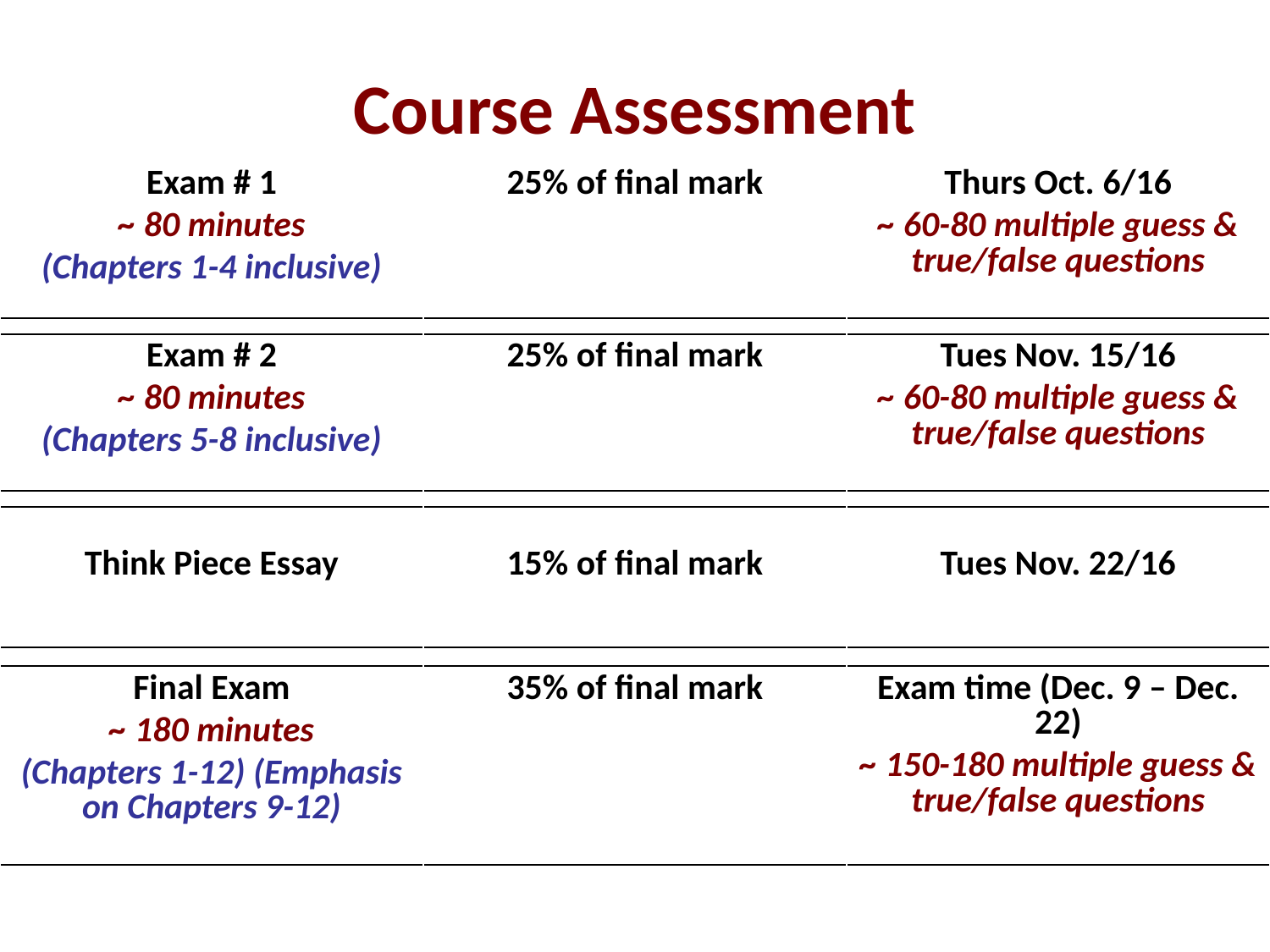

Course Assessment
| Exam # 1 ~ 80 minutes (Chapters 1-4 inclusive) | 25% of final mark | Thurs Oct. 6/16 ~ 60-80 multiple guess & true/false questions |
| --- | --- | --- |
| Exam # 2 ~ 80 minutes (Chapters 5-8 inclusive) | 25% of final mark | Tues Nov. 15/16 ~ 60-80 multiple guess & true/false questions |
| --- | --- | --- |
| Think Piece Essay | 15% of final mark | Tues Nov. 22/16 |
| --- | --- | --- |
| Final Exam ~ 180 minutes (Chapters 1-12) (Emphasis on Chapters 9-12) | 35% of final mark | Exam time (Dec. 9 – Dec. 22) ~ 150-180 multiple guess & true/false questions |
| --- | --- | --- |